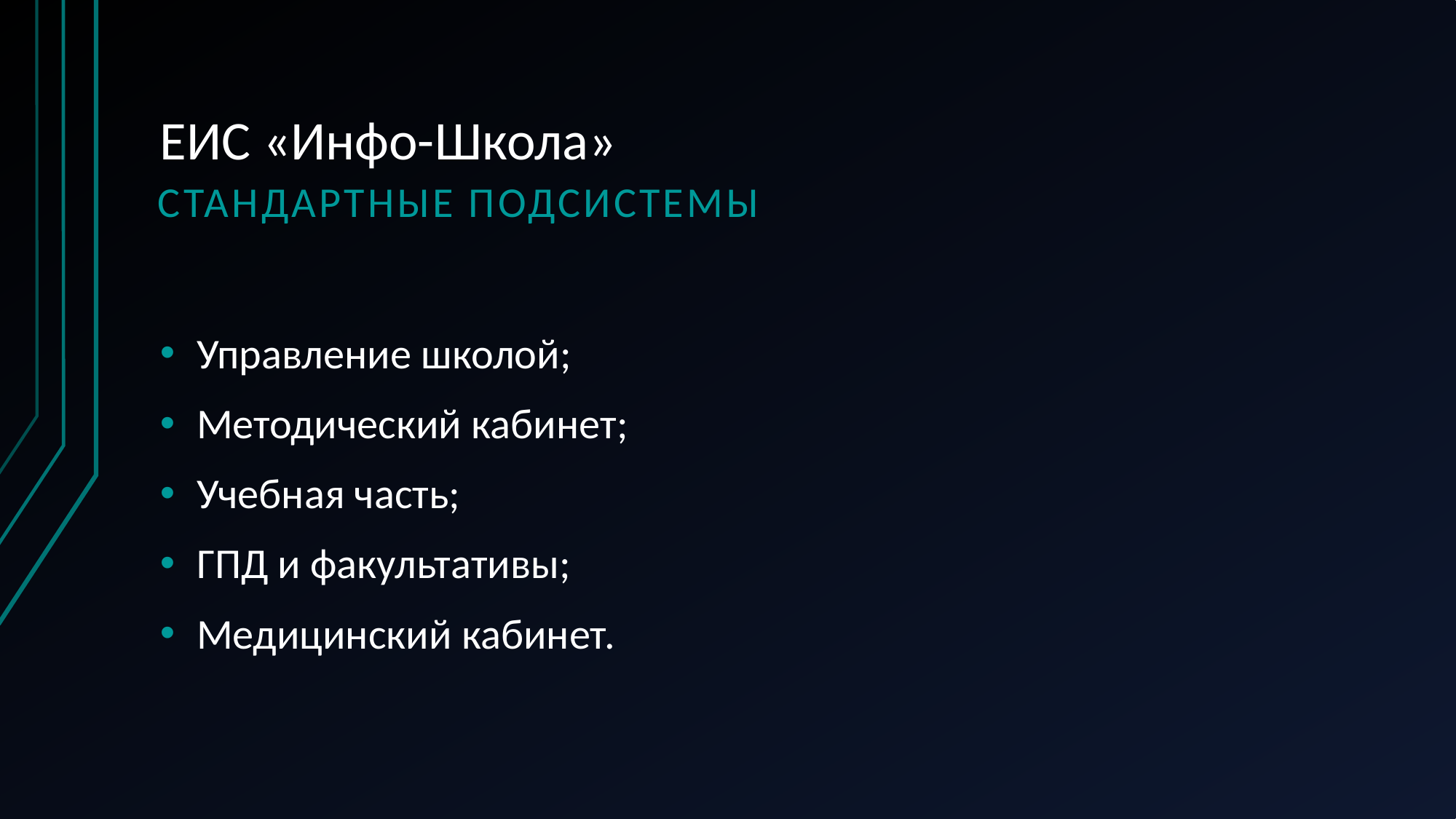

# ЕИС «Инфо-Школа»
Стандартные подсистемы
Управление школой;
Методический кабинет;
Учебная часть;
ГПД и факультативы;
Медицинский кабинет.